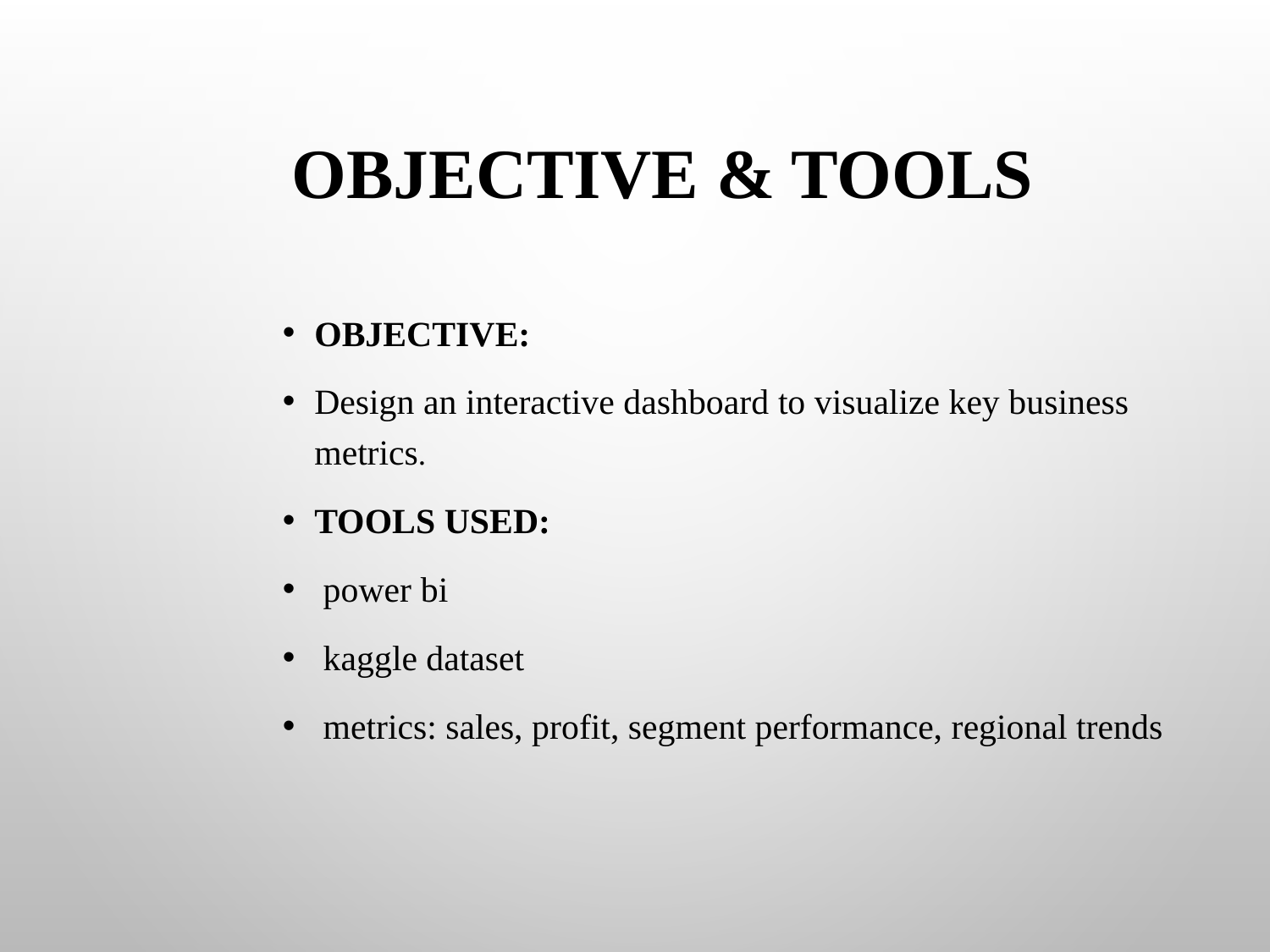

# Objective & Tools
Objective:
Design an interactive dashboard to visualize key business metrics.
Tools Used:
 power bi
 kaggle dataset
 metrics: sales, profit, segment performance, regional trends